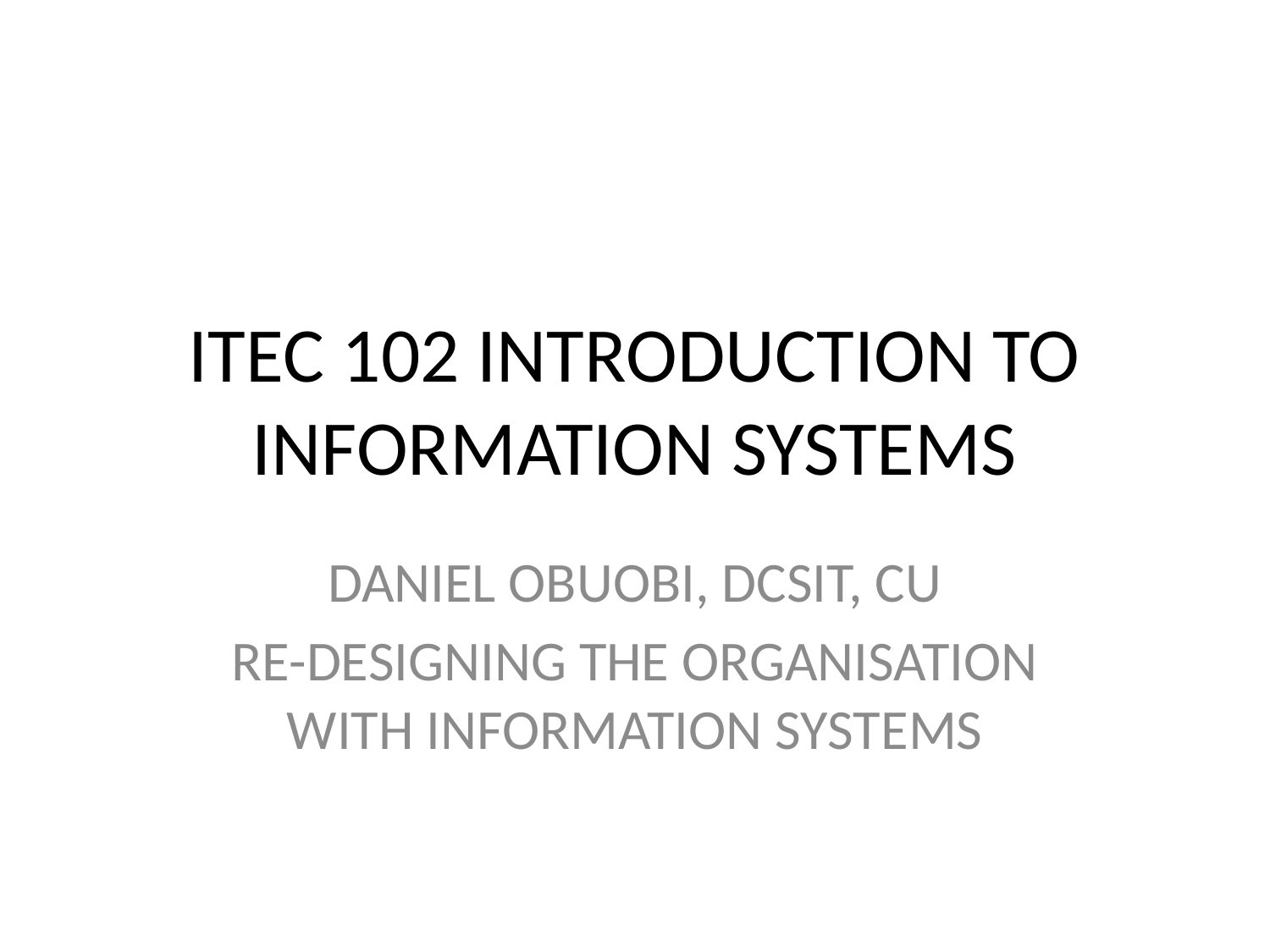

# ITEC 102 INTRODUCTION TO INFORMATION SYSTEMS
DANIEL OBUOBI, DCSIT, CU
RE-DESIGNING THE ORGANISATION WITH INFORMATION SYSTEMS